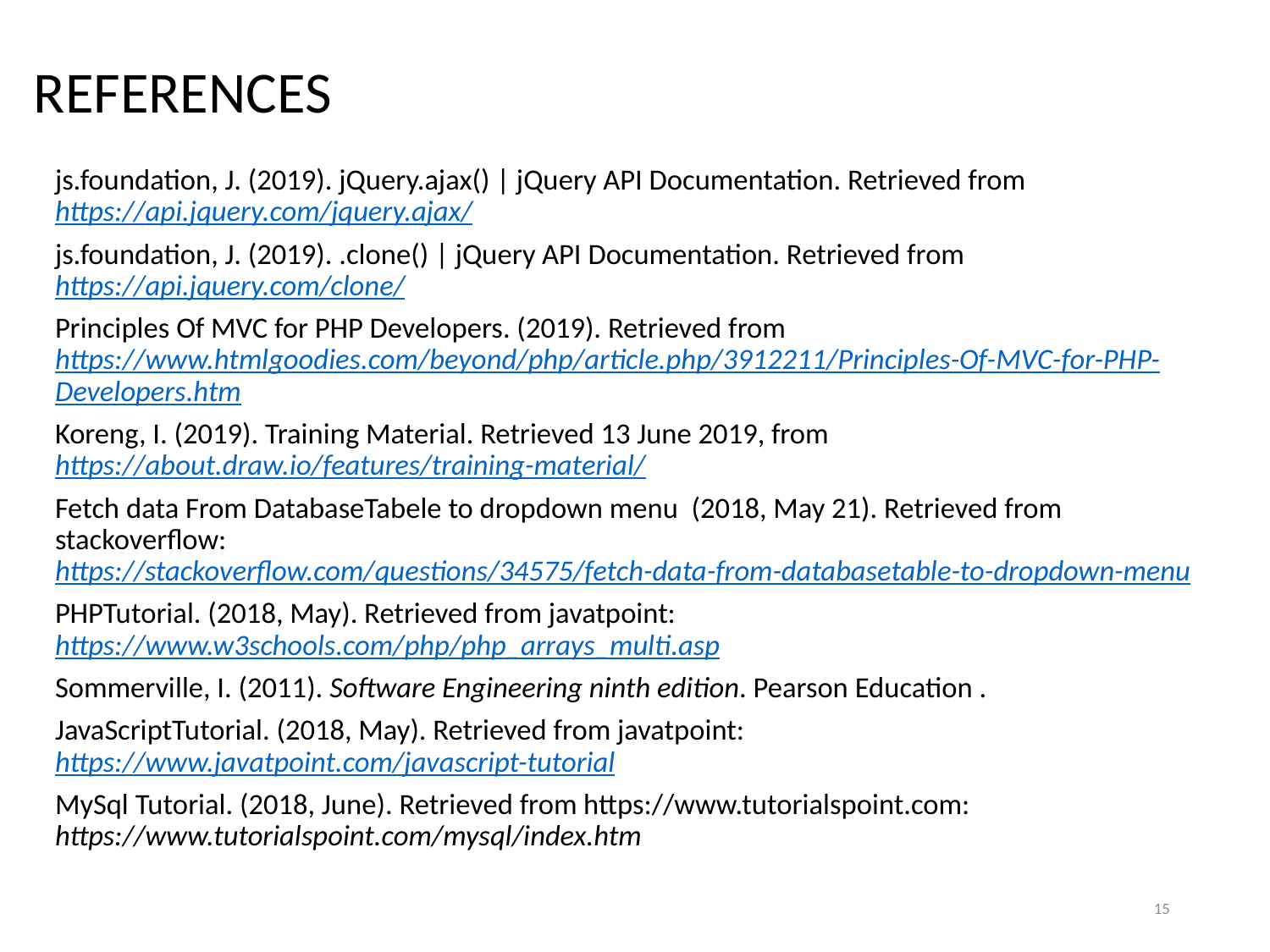

# REFERENCES
js.foundation, J. (2019). jQuery.ajax() | jQuery API Documentation. Retrieved from https://api.jquery.com/jquery.ajax/
js.foundation, J. (2019). .clone() | jQuery API Documentation. Retrieved from https://api.jquery.com/clone/
Principles Of MVC for PHP Developers. (2019). Retrieved from https://www.htmlgoodies.com/beyond/php/article.php/3912211/Principles-Of-MVC-for-PHP- Developers.htm
Koreng, I. (2019). Training Material. Retrieved 13 June 2019, from https://about.draw.io/features/training-material/
Fetch data From DatabaseTabele to dropdown menu  (2018, May 21). Retrieved from stackoverflow: https://stackoverflow.com/questions/34575/fetch-data-from-databasetable-to-dropdown-menu
PHPTutorial. (2018, May). Retrieved from javatpoint: https://www.w3schools.com/php/php_arrays_multi.asp
Sommerville, I. (2011). Software Engineering ninth edition. Pearson Education .
JavaScriptTutorial. (2018, May). Retrieved from javatpoint: https://www.javatpoint.com/javascript-tutorial
MySql Tutorial. (2018, June). Retrieved from https://www.tutorialspoint.com: https://www.tutorialspoint.com/mysql/index.htm

15